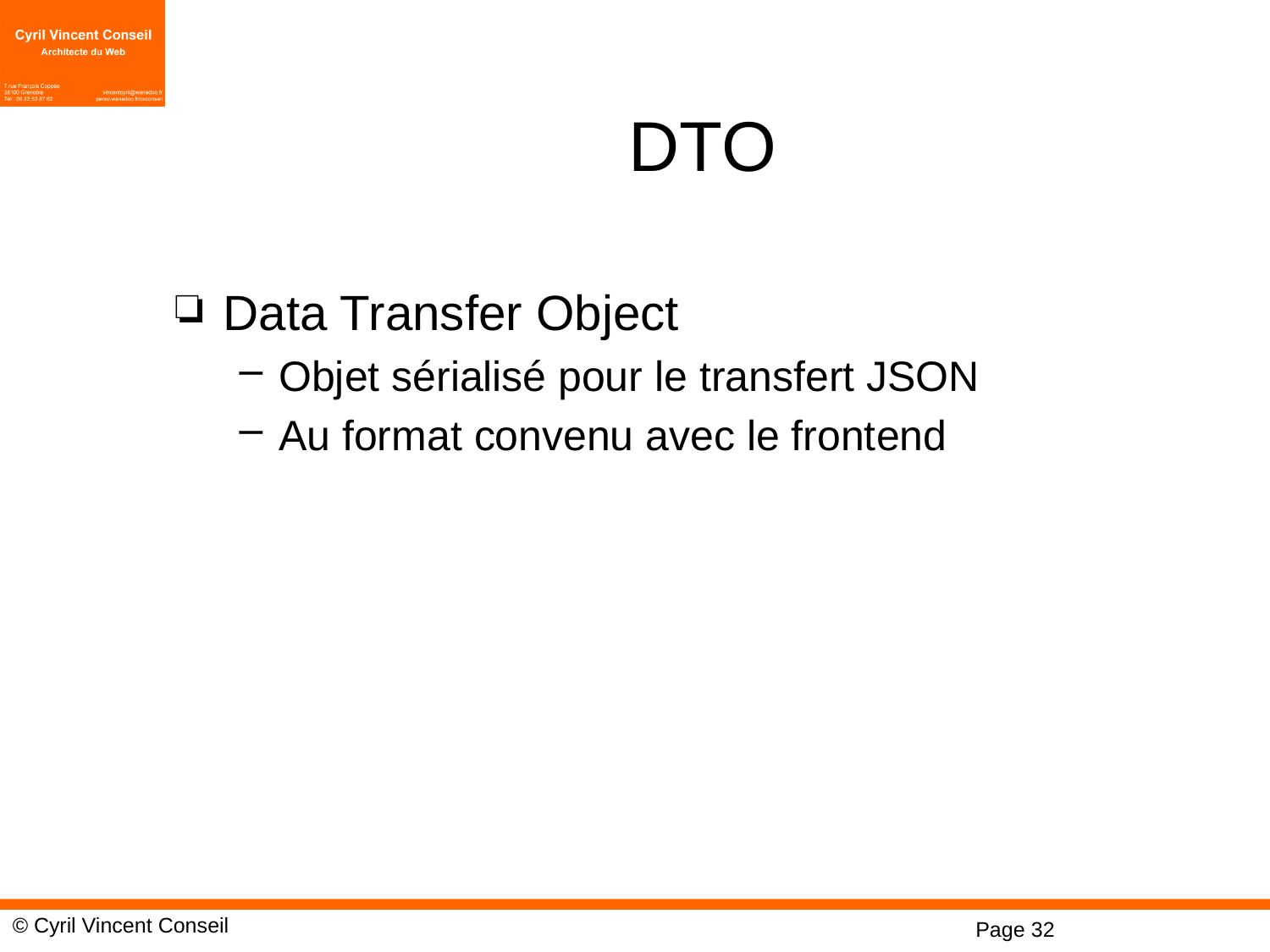

# DTO
Data Transfer Object
Objet sérialisé pour le transfert JSON
Au format convenu avec le frontend